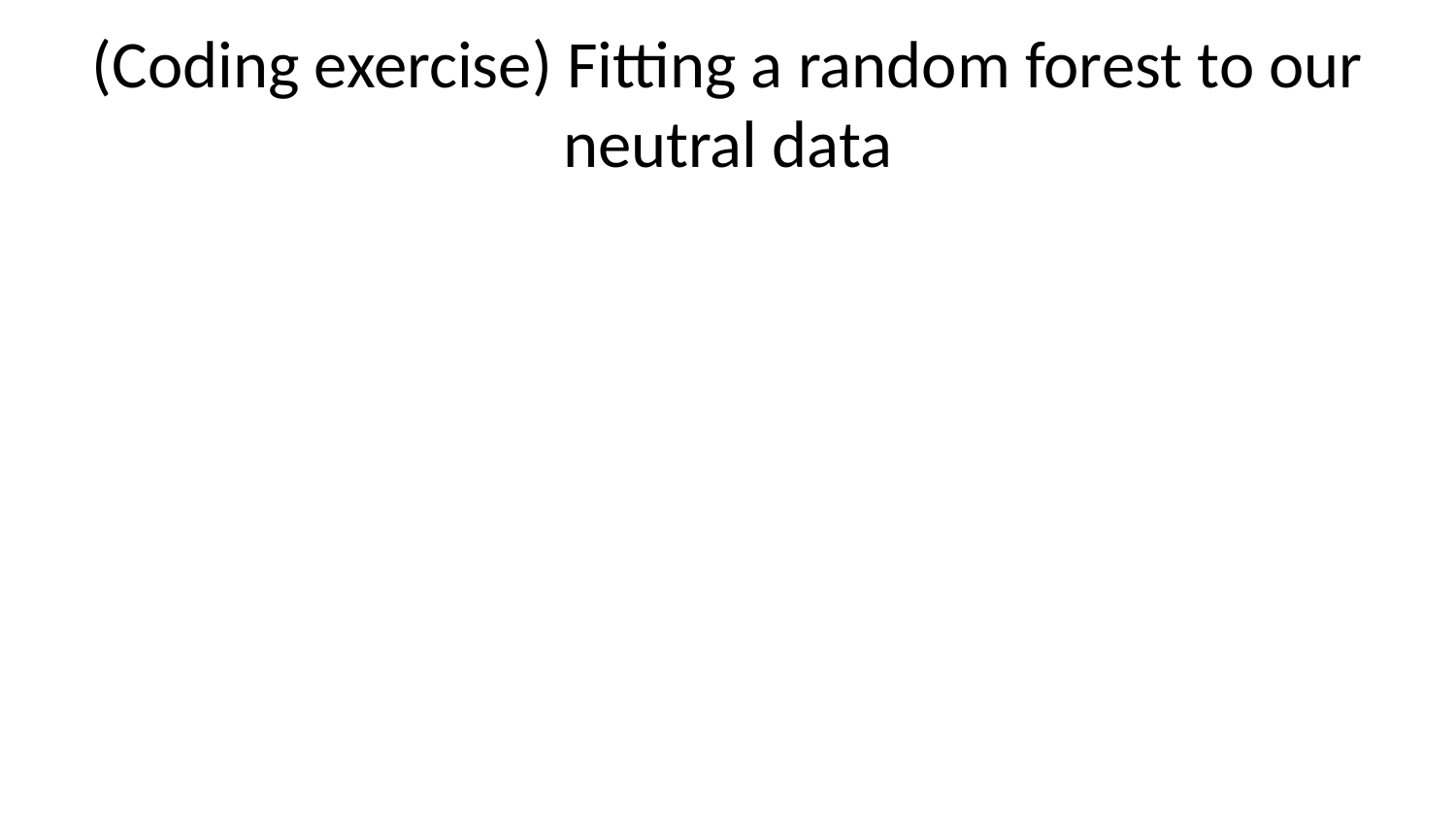

# (Coding exercise) Fitting a random forest to our neutral data